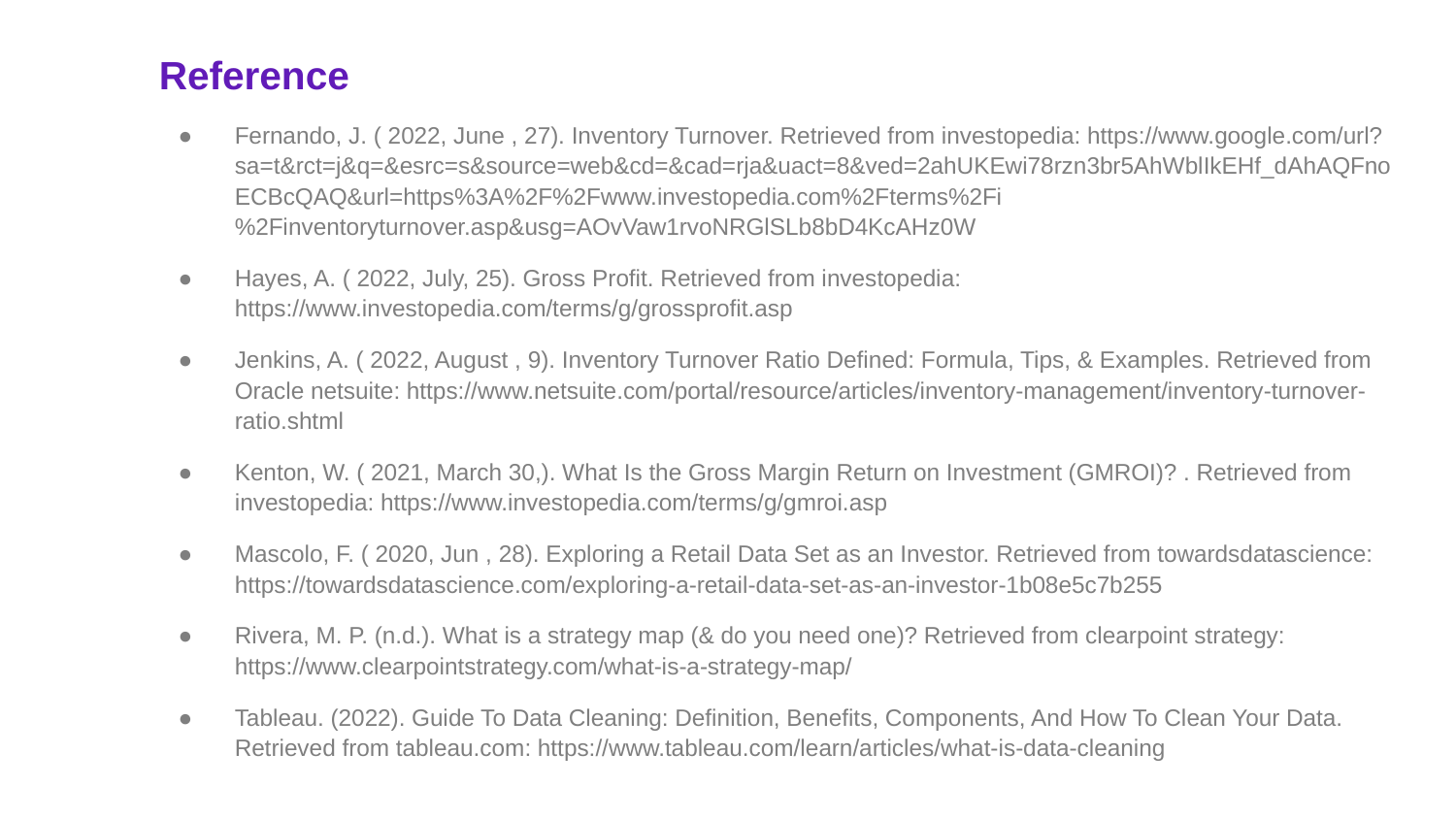

Reference
Fernando, J. ( 2022, June , 27). Inventory Turnover. Retrieved from investopedia: https://www.google.com/url?sa=t&rct=j&q=&esrc=s&source=web&cd=&cad=rja&uact=8&ved=2ahUKEwi78rzn3br5AhWblIkEHf_dAhAQFnoECBcQAQ&url=https%3A%2F%2Fwww.investopedia.com%2Fterms%2Fi%2Finventoryturnover.asp&usg=AOvVaw1rvoNRGlSLb8bD4KcAHz0W
Hayes, A. ( 2022, July, 25). Gross Profit. Retrieved from investopedia: https://www.investopedia.com/terms/g/grossprofit.asp
Jenkins, A. ( 2022, August , 9). Inventory Turnover Ratio Defined: Formula, Tips, & Examples. Retrieved from Oracle netsuite: https://www.netsuite.com/portal/resource/articles/inventory-management/inventory-turnover-ratio.shtml
Kenton, W. ( 2021, March 30,). What Is the Gross Margin Return on Investment (GMROI)? . Retrieved from investopedia: https://www.investopedia.com/terms/g/gmroi.asp
Mascolo, F. ( 2020, Jun , 28). Exploring a Retail Data Set as an Investor. Retrieved from towardsdatascience: https://towardsdatascience.com/exploring-a-retail-data-set-as-an-investor-1b08e5c7b255
Rivera, M. P. (n.d.). What is a strategy map (& do you need one)? Retrieved from clearpoint strategy: https://www.clearpointstrategy.com/what-is-a-strategy-map/
Tableau. (2022). Guide To Data Cleaning: Definition, Benefits, Components, And How To Clean Your Data. Retrieved from tableau.com: https://www.tableau.com/learn/articles/what-is-data-cleaning